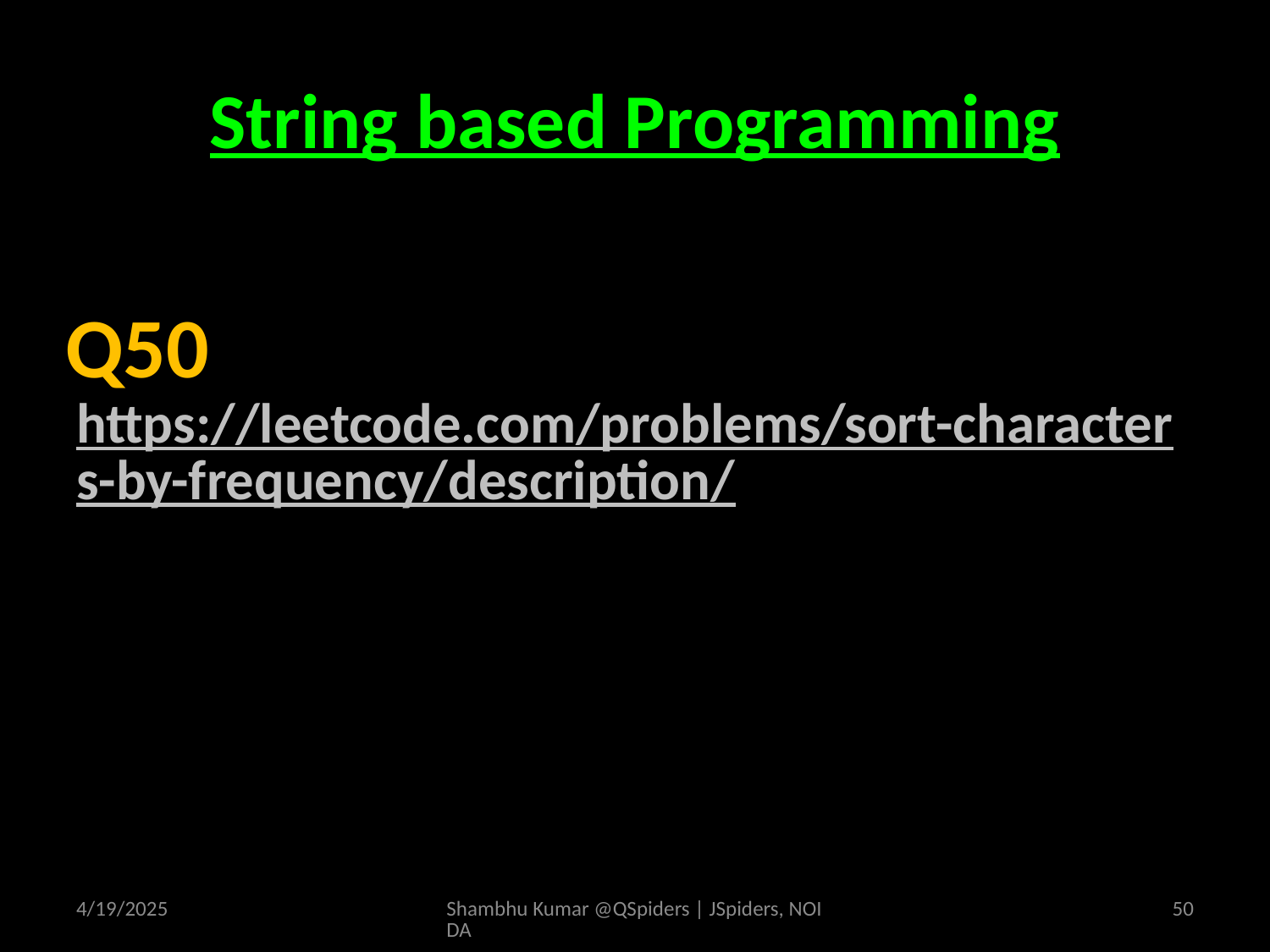

# String based Programming

https://leetcode.com/problems/sort-characters-by-frequency/description/
Q50
4/19/2025
Shambhu Kumar @QSpiders | JSpiders, NOIDA
50